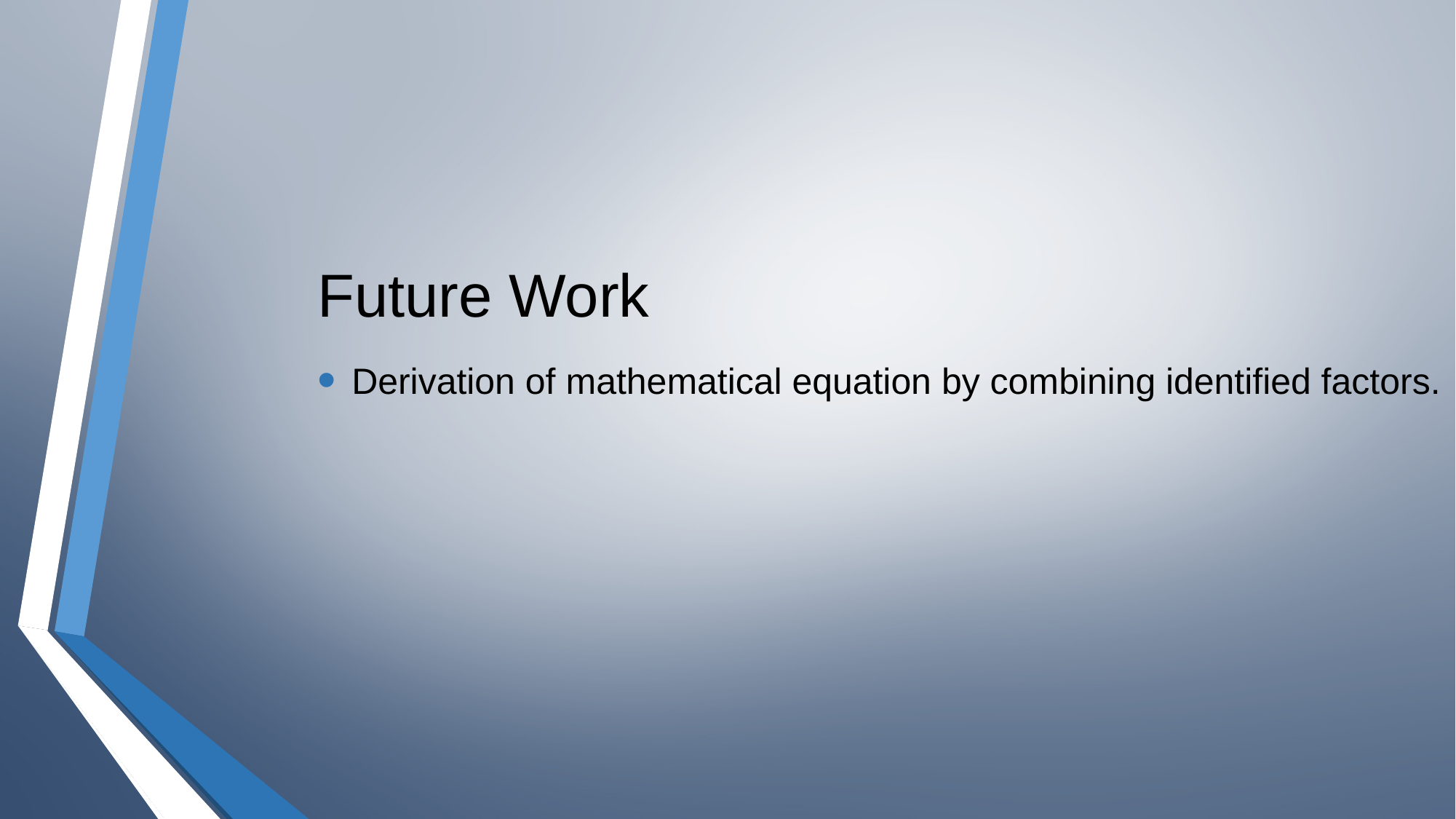

# Future Work

Derivation of mathematical equation by combining identified factors.